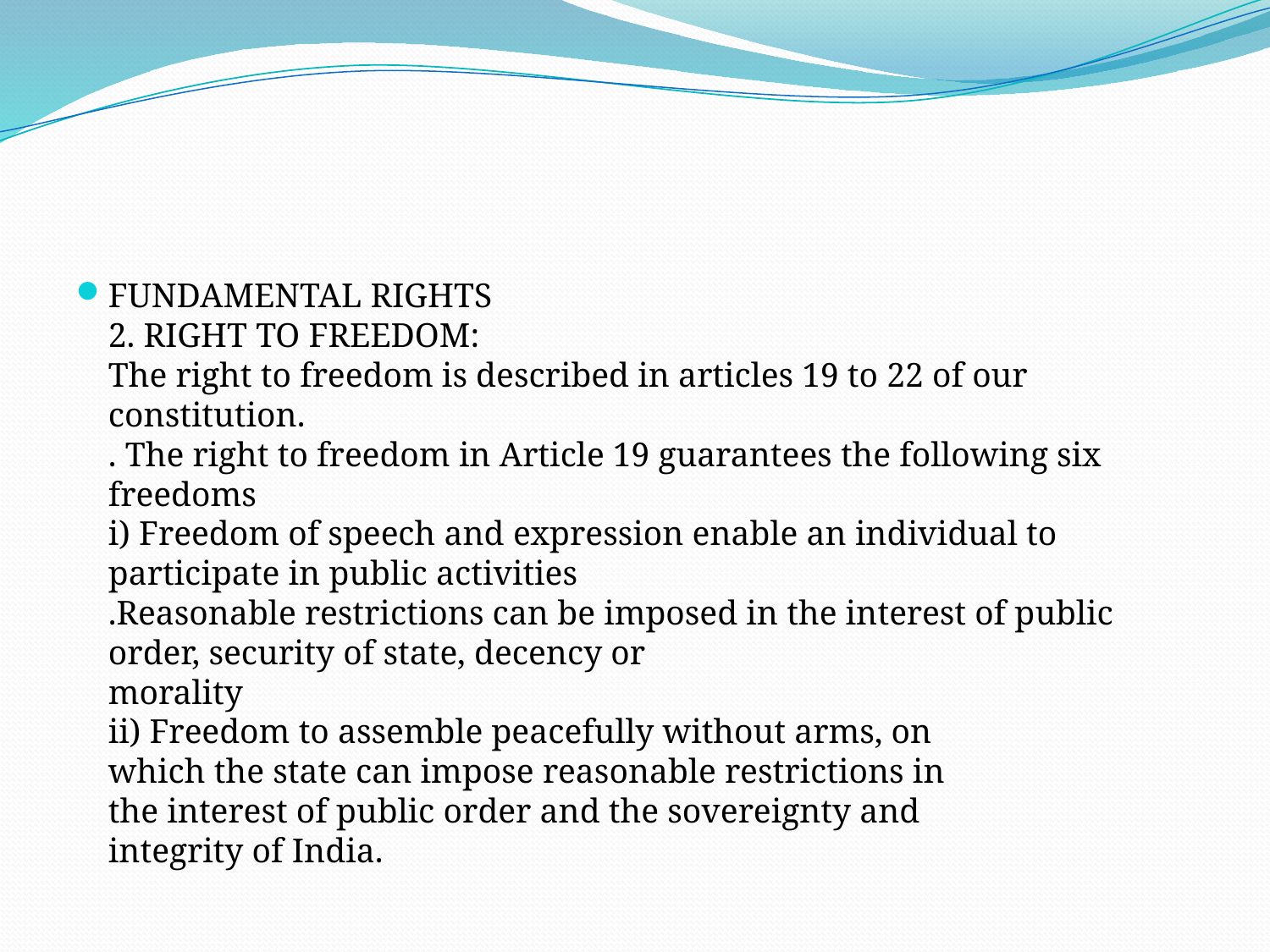

#
FUNDAMENTAL RIGHTS
2. RIGHT TO FREEDOM:
The right to freedom is described in articles 19 to 22 of our constitution.
. The right to freedom in Article 19 guarantees the following six freedoms
i) Freedom of speech and expression enable an individual to participate in public activities
.Reasonable restrictions can be imposed in the interest of public order, security of state, decency or
morality
ii) Freedom to assemble peacefully without arms, on
which the state can impose reasonable restrictions in
the interest of public order and the sovereignty and
integrity of India.